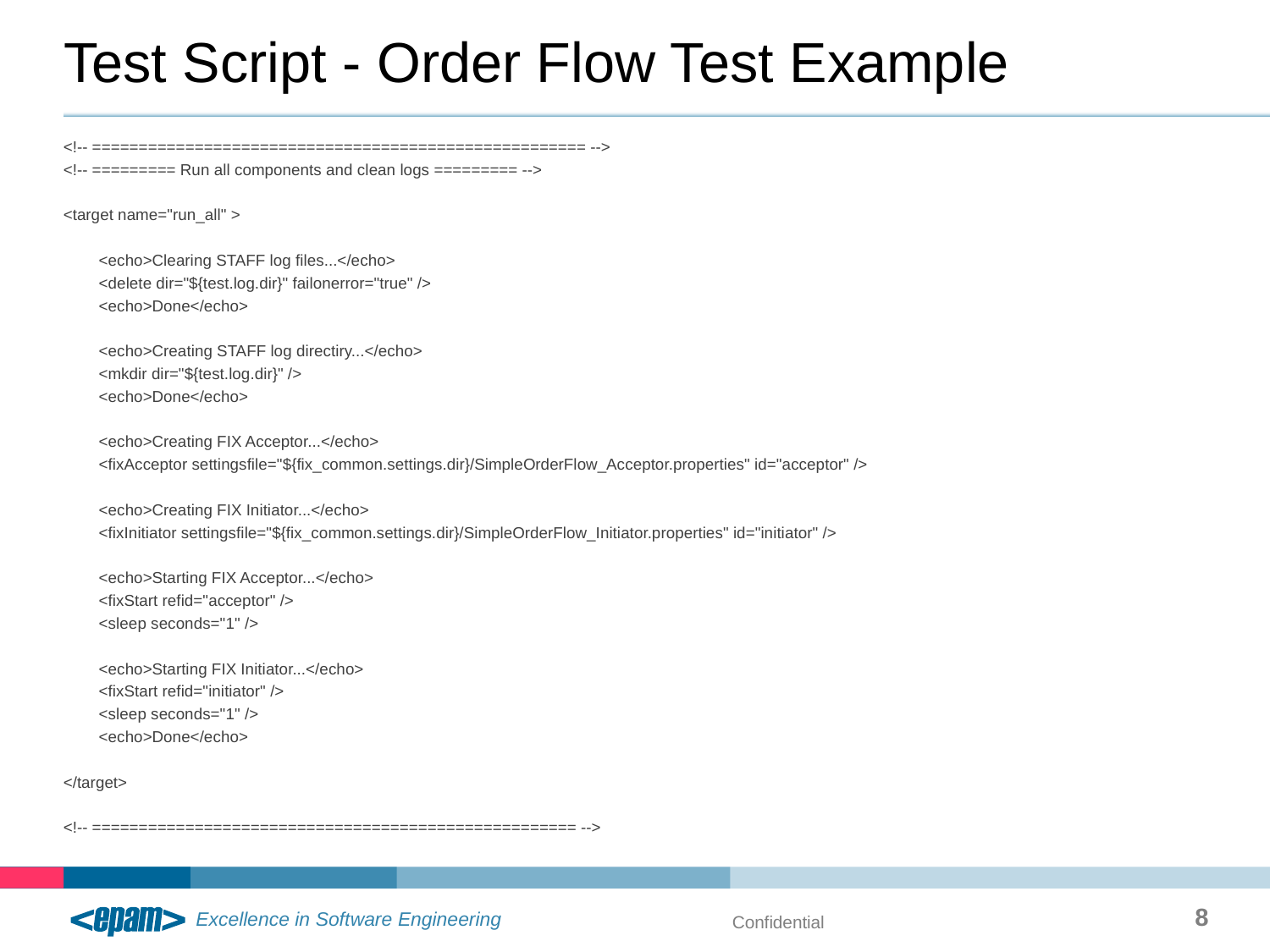

# Test Script - Order Flow Test Example
<!-- ===================================================== -->
<!-- ========= Run all components and clean logs ========= -->

<target name="run_all" >

	<echo>Clearing STAFF log files...</echo>
	<delete dir="${test.log.dir}" failonerror="true" />
	<echo>Done</echo>

	<echo>Creating STAFF log directiry...</echo>
	<mkdir dir="${test.log.dir}" />
	<echo>Done</echo>

	<echo>Creating FIX Acceptor...</echo>
	<fixAcceptor settingsfile="${fix_common.settings.dir}/SimpleOrderFlow_Acceptor.properties" id="acceptor" />

        <echo>Creating FIX Initiator...</echo>
	<fixInitiator settingsfile="${fix_common.settings.dir}/SimpleOrderFlow_Initiator.properties" id="initiator" />

	<echo>Starting FIX Acceptor...</echo>
        <fixStart refid="acceptor" />
	<sleep seconds="1" />

	<echo>Starting FIX Initiator...</echo>
        <fixStart refid="initiator" />
	<sleep seconds="1" />
        <echo>Done</echo>

</target>

<!-- ==================================================== -->

8
Confidential